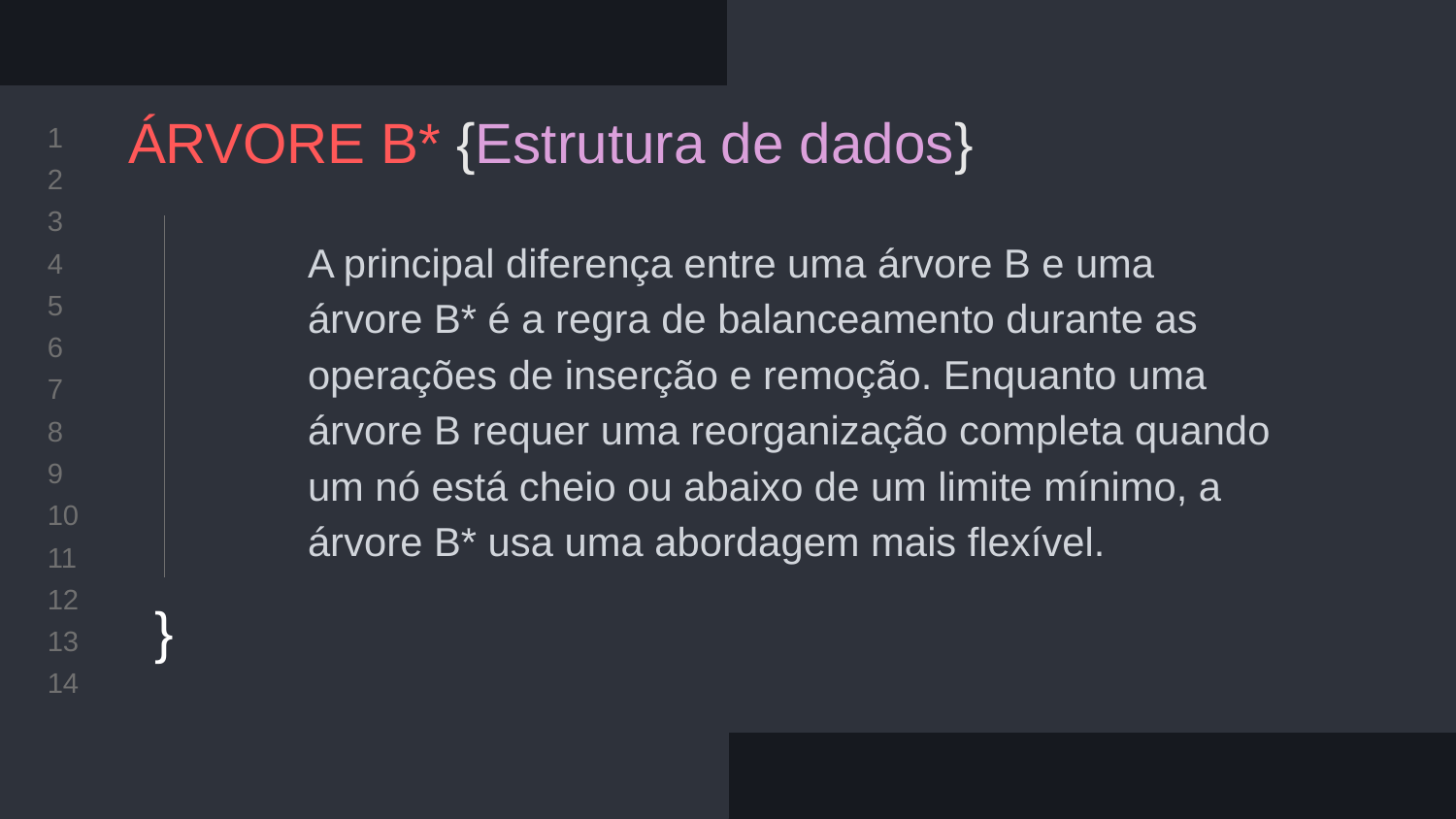

# ÁRVORE B* {Estrutura de dados}
}
A principal diferença entre uma árvore B e uma árvore B* é a regra de balanceamento durante as operações de inserção e remoção. Enquanto uma árvore B requer uma reorganização completa quando um nó está cheio ou abaixo de um limite mínimo, a árvore B* usa uma abordagem mais flexível.